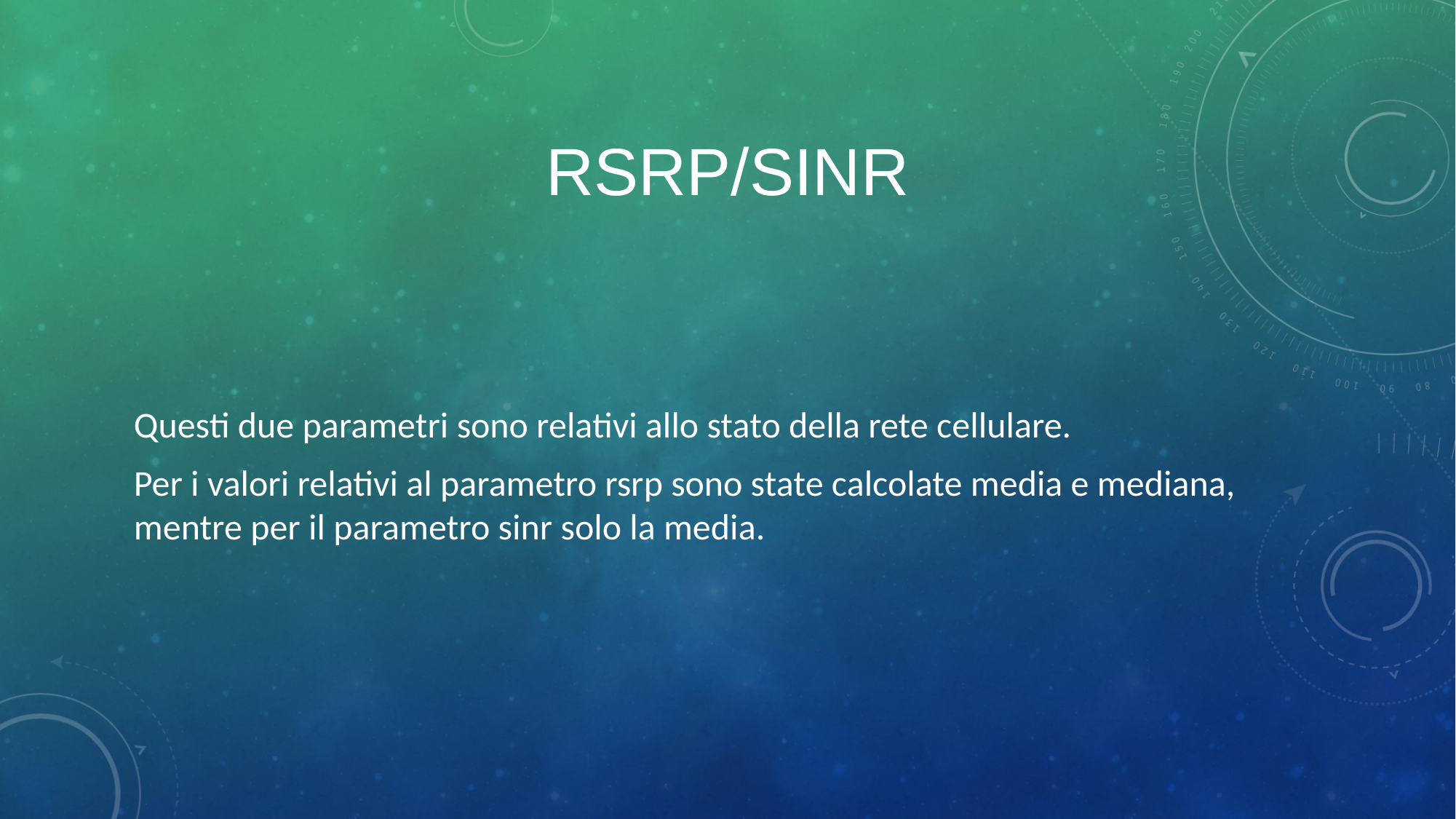

# RSRP/SINR
Questi due parametri sono relativi allo stato della rete cellulare.
Per i valori relativi al parametro rsrp sono state calcolate media e mediana, mentre per il parametro sinr solo la media.